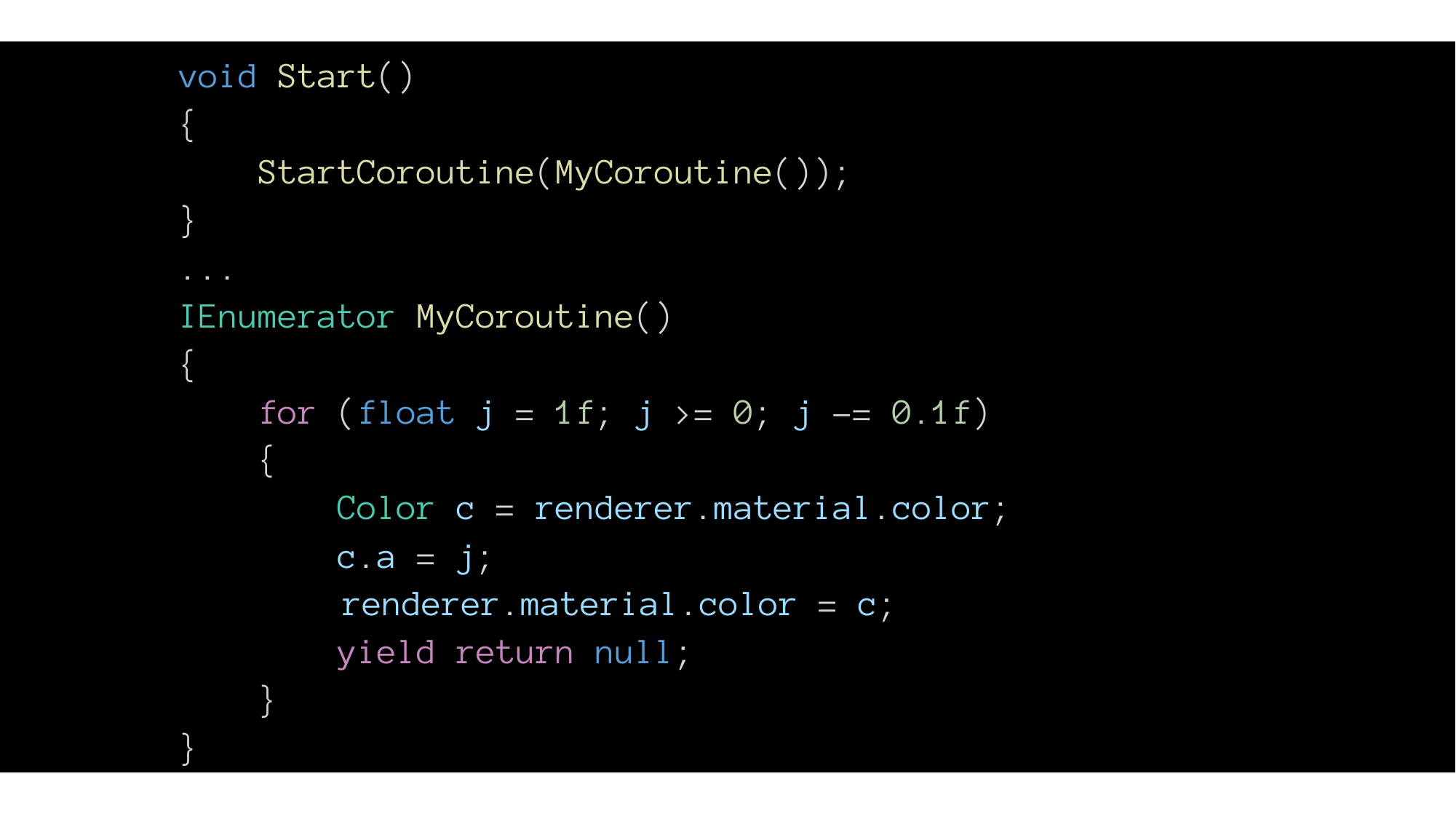

void Start()
{
    StartCoroutine(MyCoroutine());
}
...
IEnumerator MyCoroutine()
{
    for (float j = 1f; j >= 0; j -= 0.1f)
    {
        Color c = renderer.material.color;
        c.a = j;
	   	renderer.material.color = c;
        yield return null;
    }
}